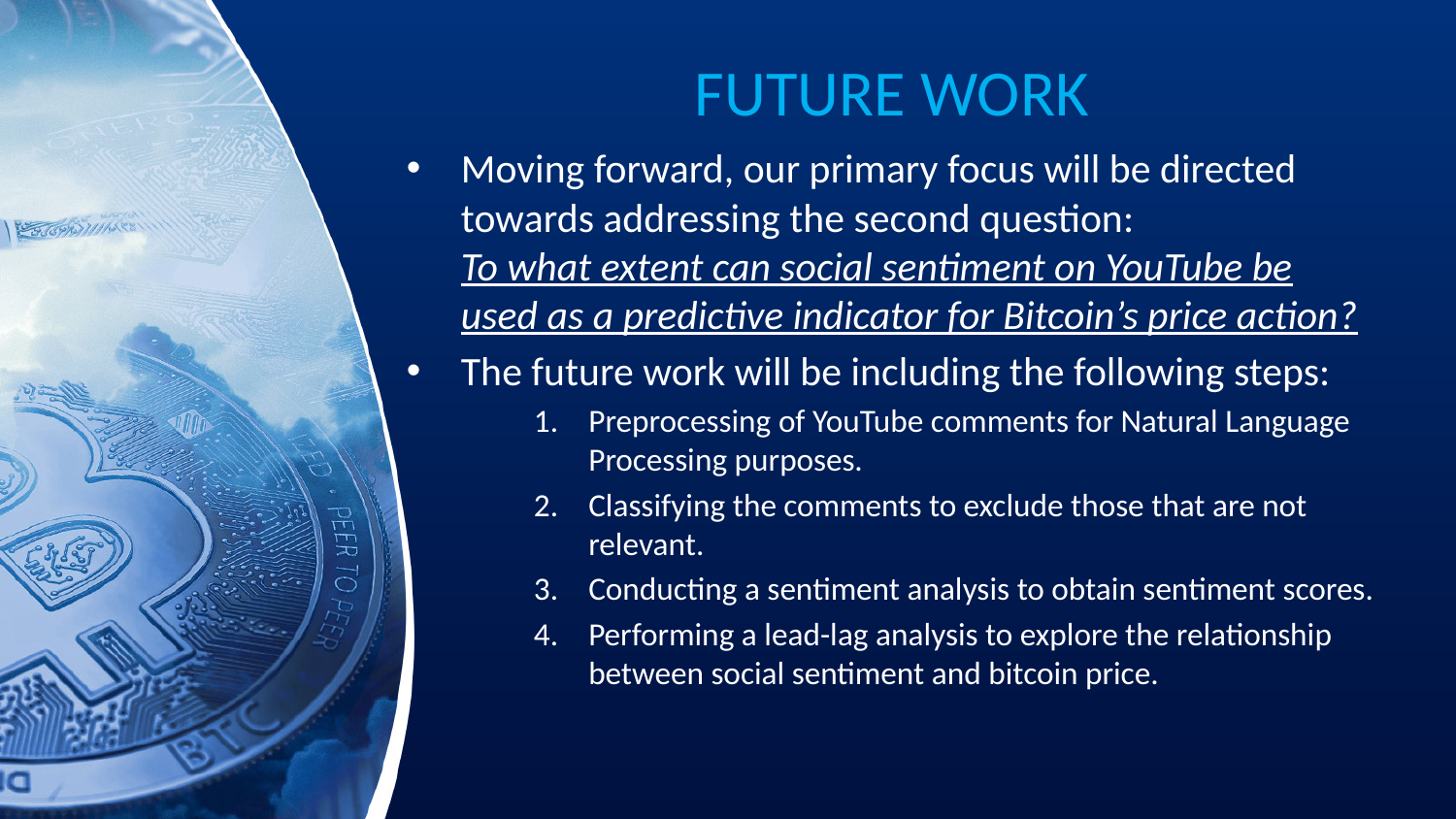

# FUTURE WORK
Moving forward, our primary focus will be directed towards addressing the second question:
To what extent can social sentiment on YouTube be used as a predictive indicator for Bitcoin’s price action?
The future work will be including the following steps:
Preprocessing of YouTube comments for Natural Language Processing purposes.
Classifying the comments to exclude those that are not relevant.
Conducting a sentiment analysis to obtain sentiment scores.
Performing a lead-lag analysis to explore the relationship between social sentiment and bitcoin price.